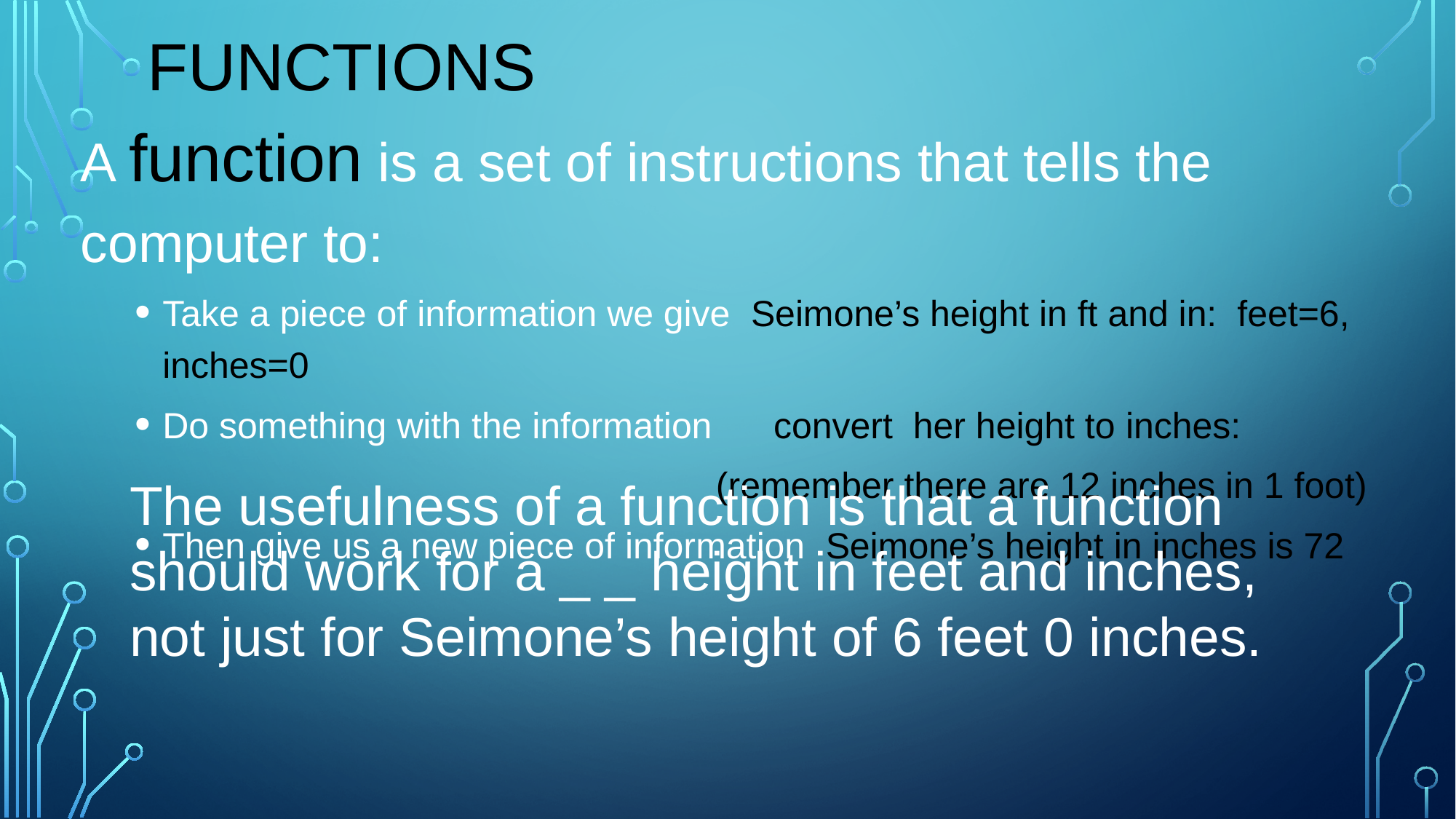

# functions
A function is a set of instructions that tells the computer to:
Take a piece of information we give  Seimone’s height in ft and in:  feet=6, inches=0
Do something with the information      convert  her height to inches:
                                                         (remember there are 12 inches in 1 foot)
Then give us a new piece of information  Seimone’s height in inches is 72
The usefulness of a function is that a function should work for a _ _ height in feet and inches, not just for Seimone’s height of 6 feet 0 inches.